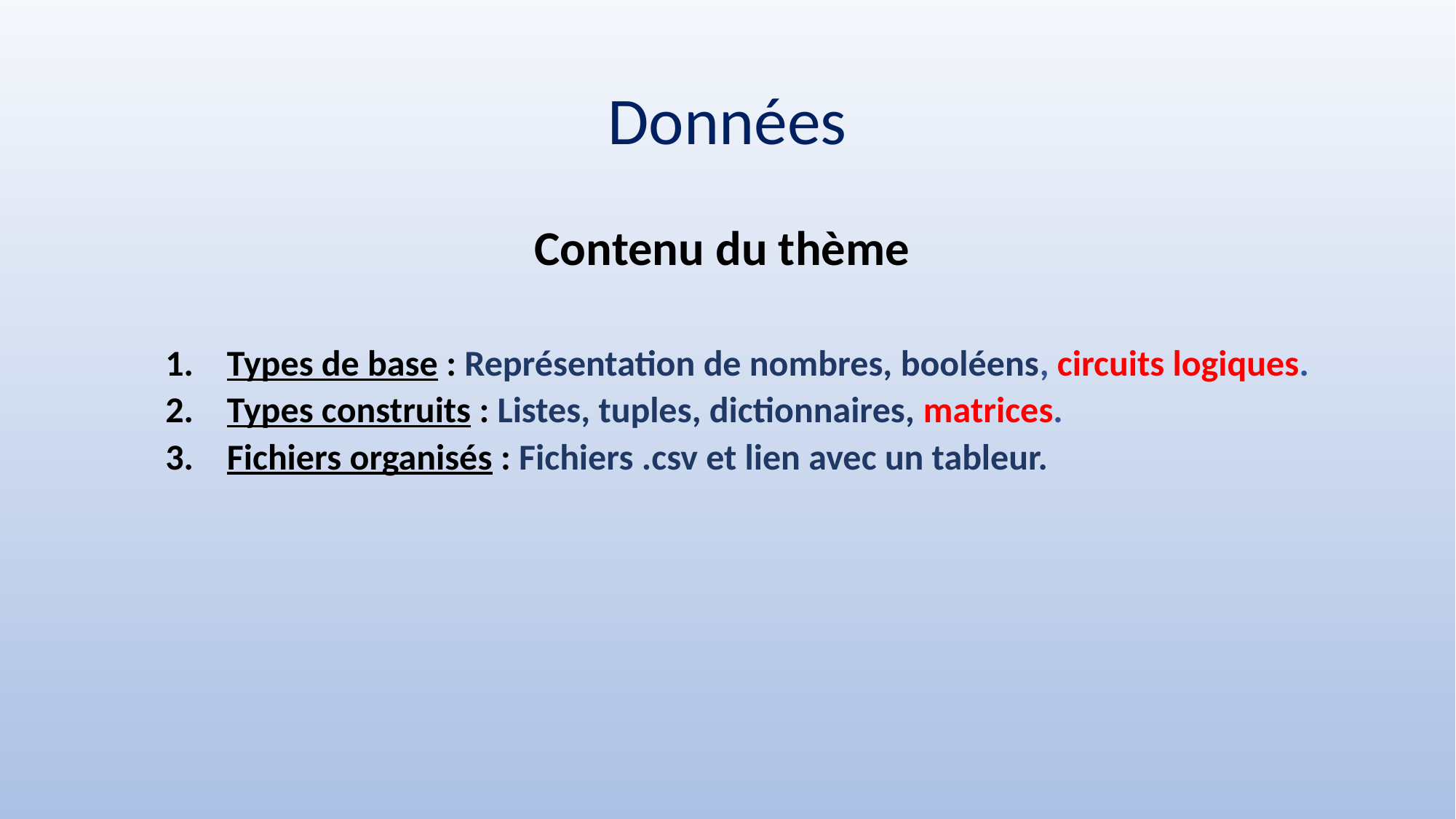

# Données
Contenu du thème

Types de base : Représentation de nombres, booléens, circuits logiques.
Types construits : Listes, tuples, dictionnaires, matrices.
Fichiers organisés : Fichiers .csv et lien avec un tableur.